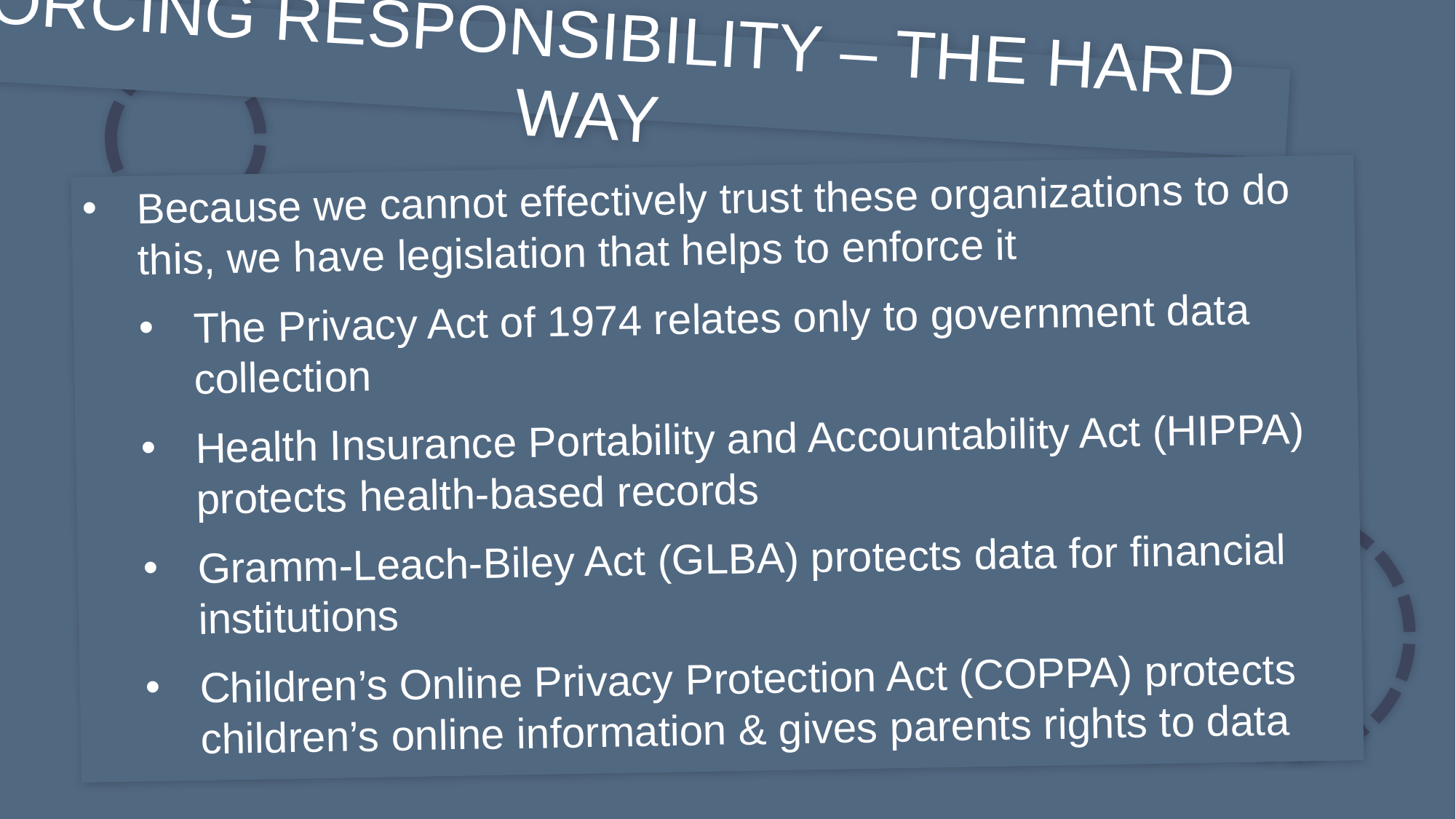

FORCING RESPONSIBILITY – THE HARD WAY

Because we cannot effectively trust these organizations to do this, we have legislation that helps to enforce it
The Privacy Act of 1974 relates only to government data collection
Health Insurance Portability and Accountability Act (HIPPA) protects health-based records
Gramm-Leach-Biley Act (GLBA) protects data for financial institutions
Children’s Online Privacy Protection Act (COPPA) protects children’s online information & gives parents rights to data